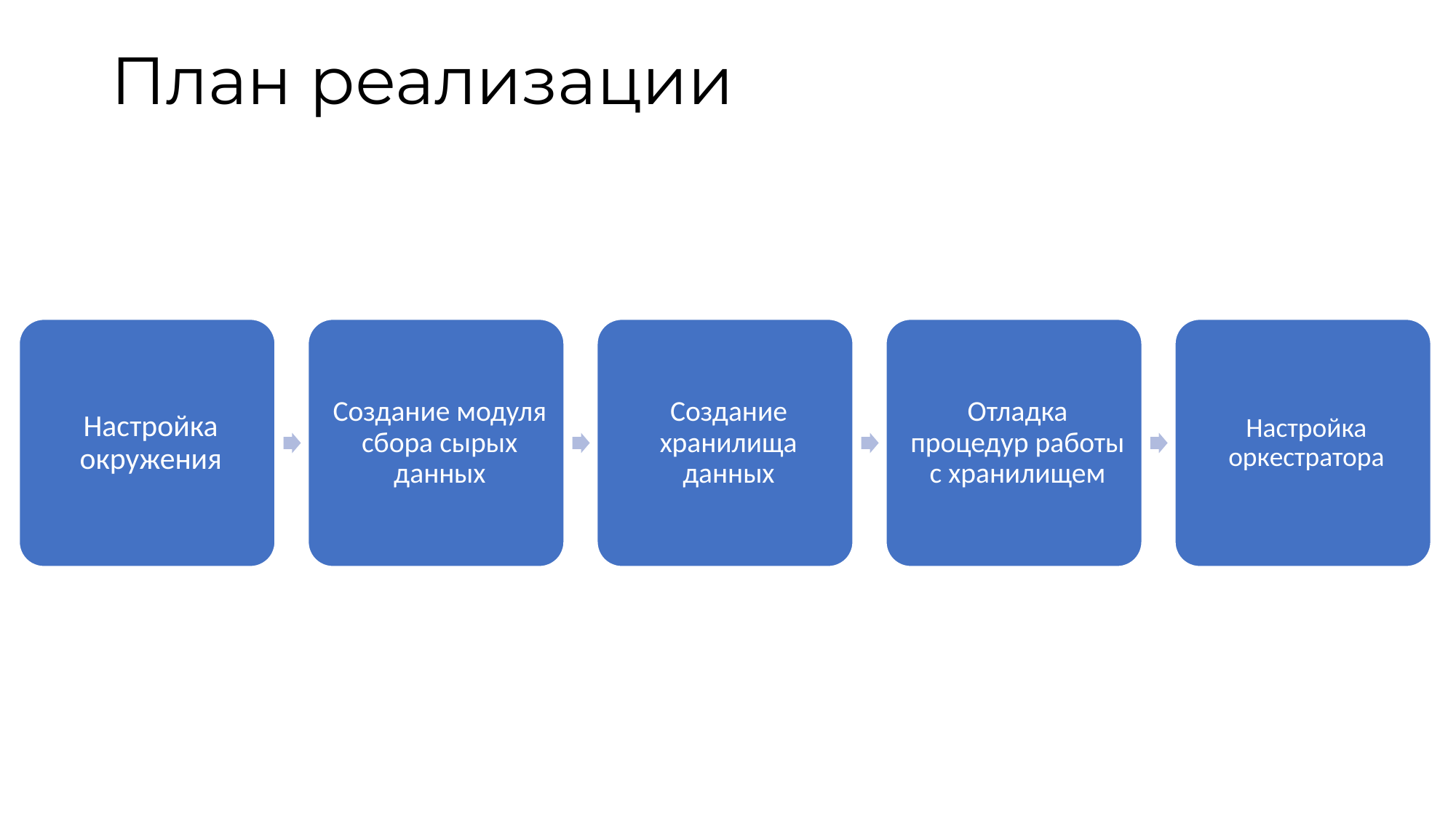

# План реализации
Настройка окружения

Создание модуля сбора сырых данных

Создание хранилища данных

Отладка процедур работы с хранилищем

Настройка оркестратора